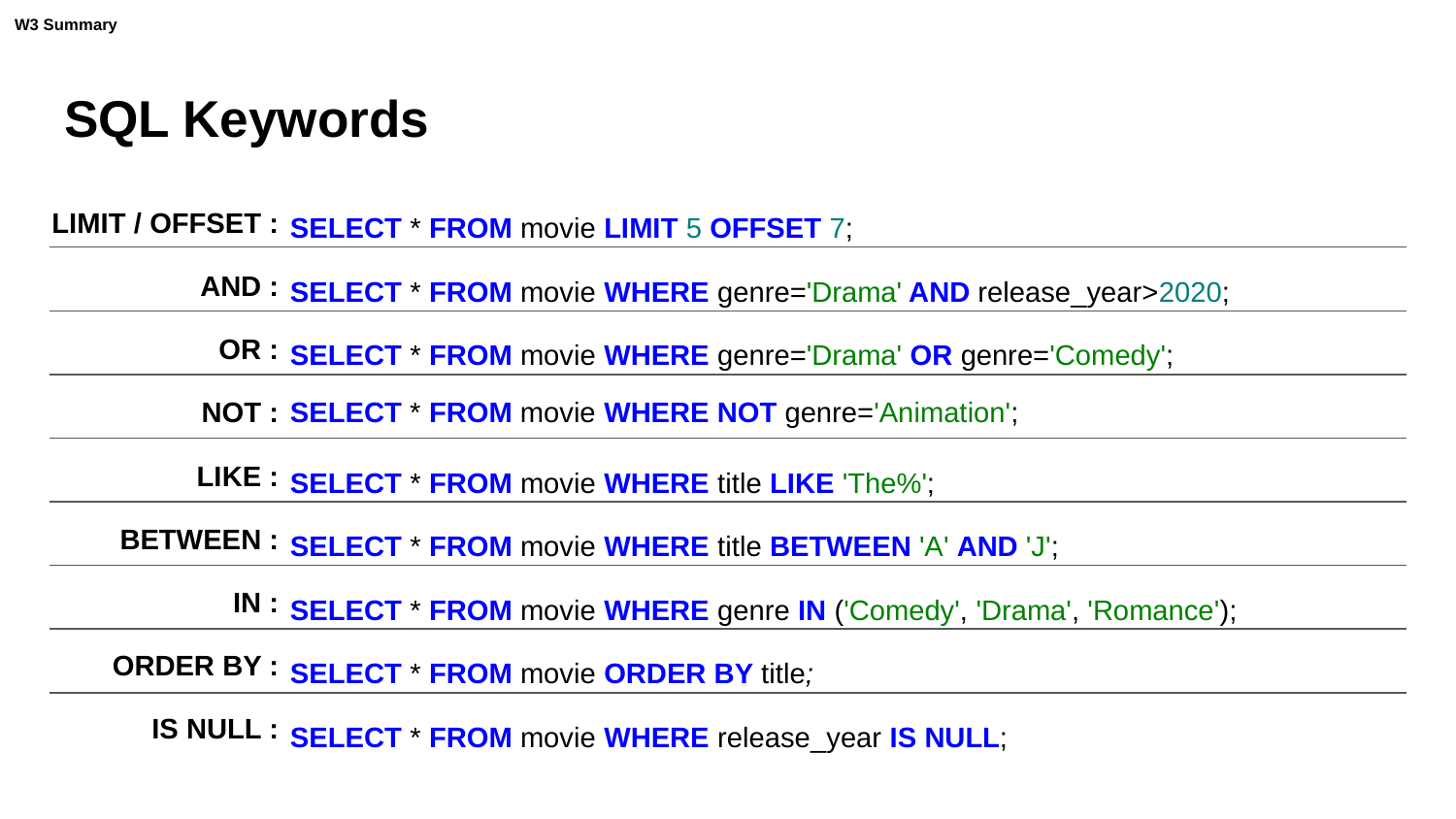

W3 Summary
# SQL Keywords
SELECT * FROM movie LIMIT 5 OFFSET 7;
LIMIT / OFFSET :
AND :
OR :
NOT :
LIKE :
BETWEEN :
IN :
ORDER BY :
IS NULL :
SELECT * FROM movie WHERE genre='Drama' AND release_year>2020;
SELECT * FROM movie WHERE genre='Drama' OR genre='Comedy';
SELECT * FROM movie WHERE NOT genre='Animation';
SELECT * FROM movie WHERE title LIKE 'The%';
SELECT * FROM movie WHERE title BETWEEN 'A' AND 'J';
SELECT * FROM movie WHERE genre IN ('Comedy', 'Drama', 'Romance');
SELECT * FROM movie ORDER BY title;
SELECT * FROM movie WHERE release_year IS NULL;